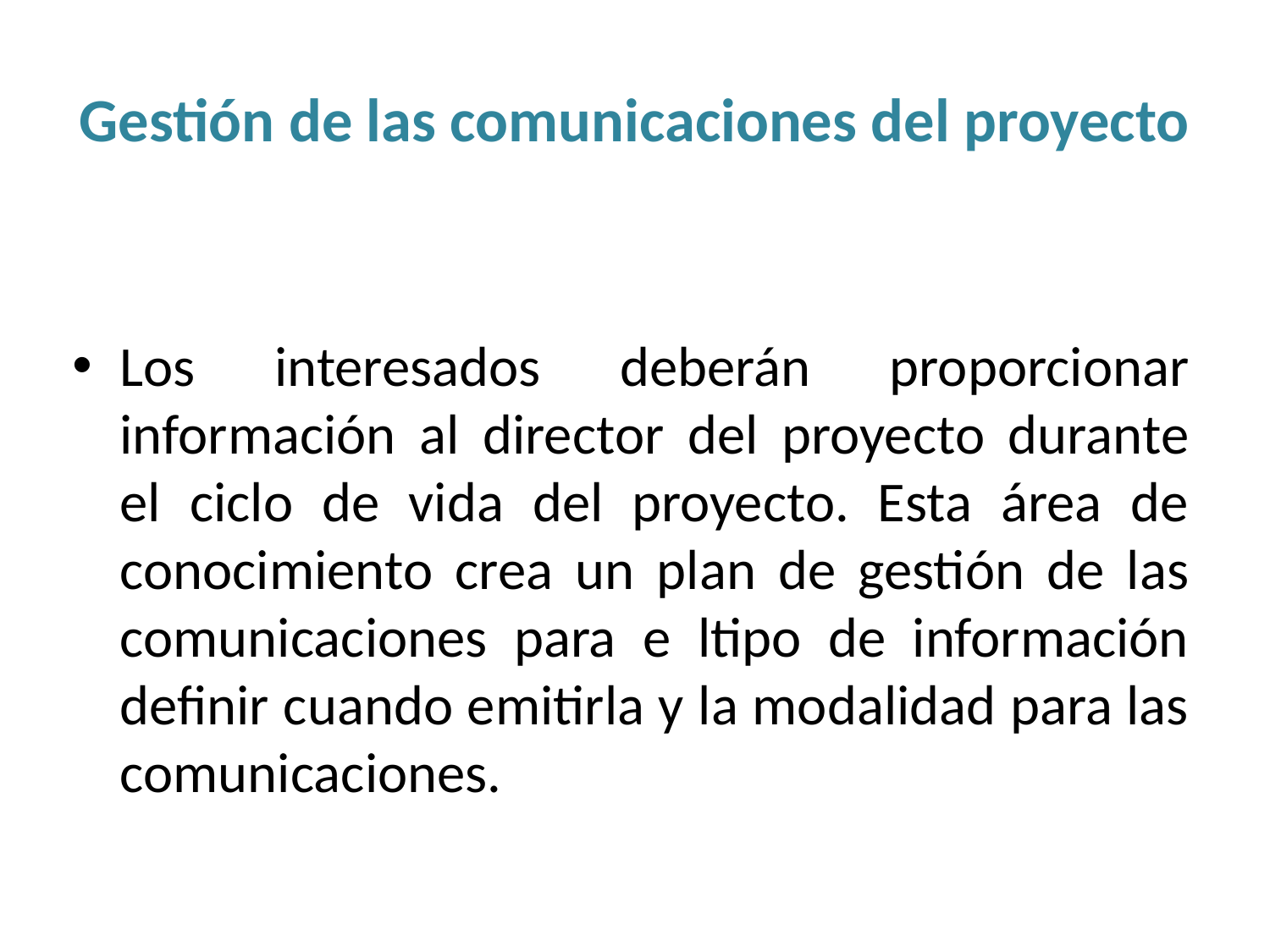

# Gestión de las comunicaciones del proyecto
Los interesados deberán proporcionar información al director del proyecto durante el ciclo de vida del proyecto. Esta área de conocimiento crea un plan de gestión de las comunicaciones para e ltipo de información definir cuando emitirla y la modalidad para las comunicaciones.